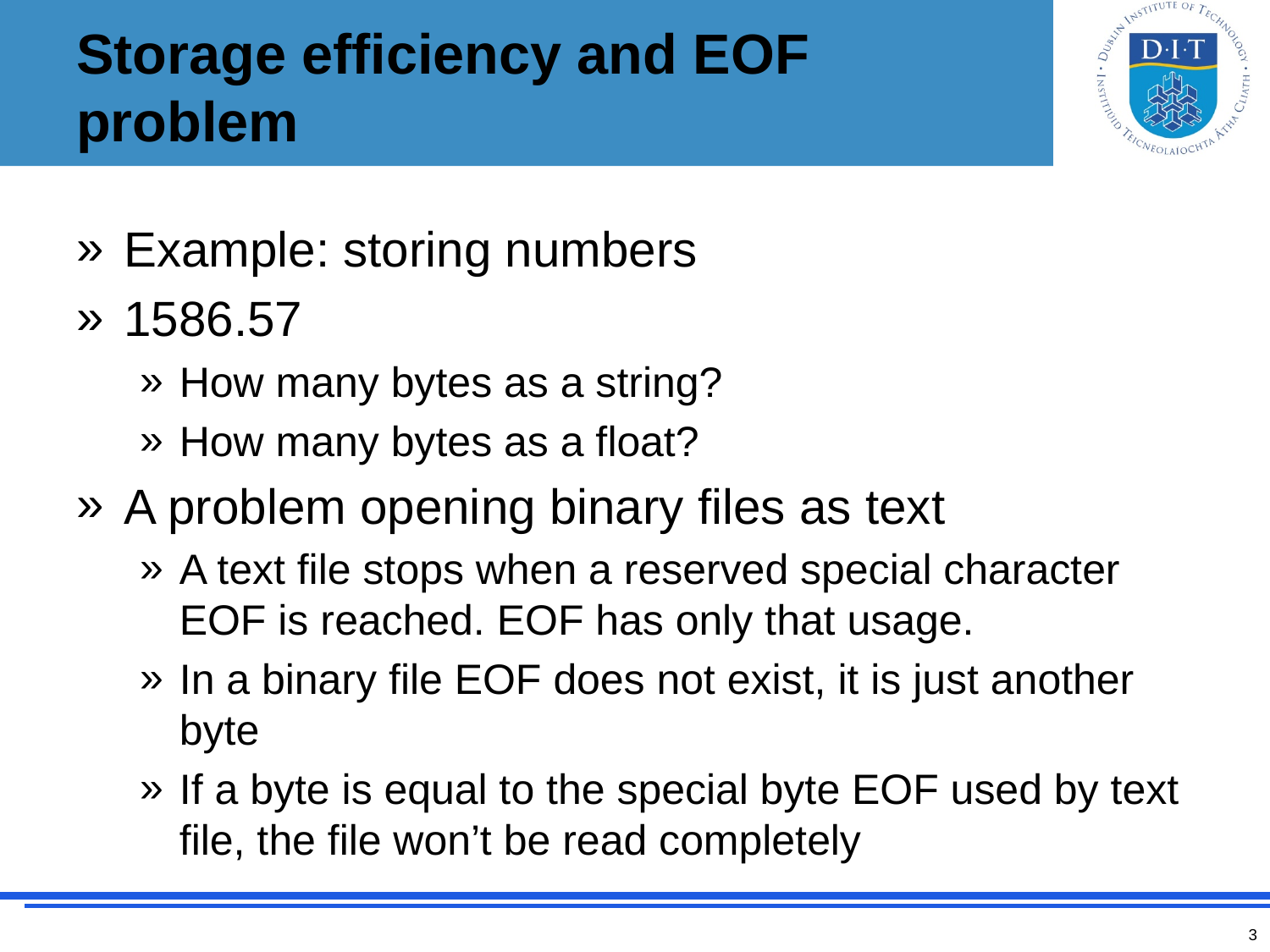

# Storage efficiency and EOF problem
Example: storing numbers
1586.57
How many bytes as a string?
How many bytes as a float?
A problem opening binary files as text
A text file stops when a reserved special character EOF is reached. EOF has only that usage.
In a binary file EOF does not exist, it is just another byte
If a byte is equal to the special byte EOF used by text file, the file won’t be read completely
3